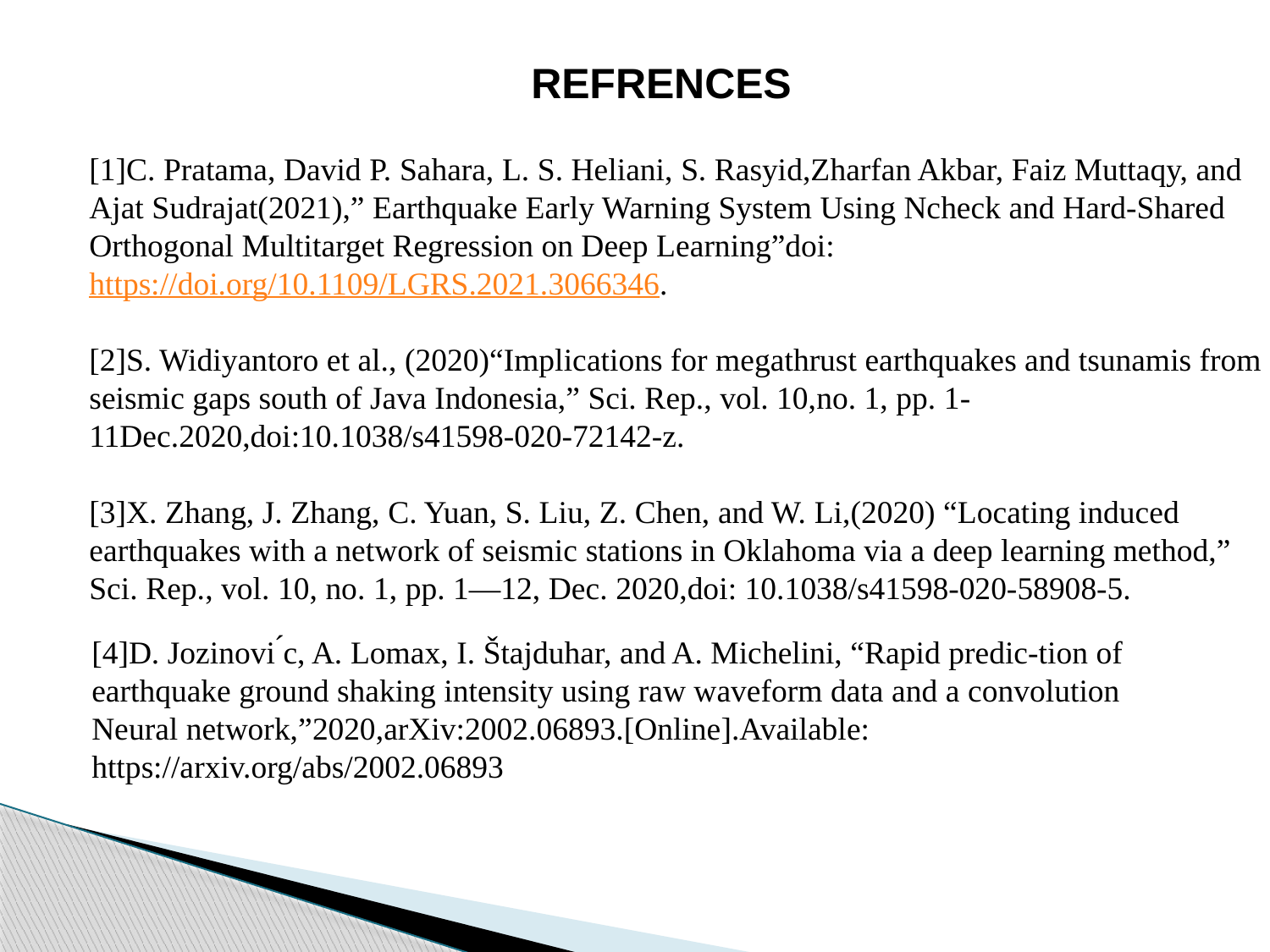

REFRENCES
[1]C. Pratama, David P. Sahara, L. S. Heliani, S. Rasyid,Zharfan Akbar, Faiz Muttaqy, and Ajat Sudrajat(2021),” Earthquake Early Warning System Using Ncheck and Hard-Shared Orthogonal Multitarget Regression on Deep Learning”doi: https://doi.org/10.1109/LGRS.2021.3066346.

[2]S. Widiyantoro et al., (2020)“Implications for megathrust earthquakes and tsunamis from seismic gaps south of Java Indonesia,” Sci. Rep., vol. 10,no. 1, pp. 1-11Dec.2020,doi:10.1038/s41598-020-72142-z.

[3]X. Zhang, J. Zhang, C. Yuan, S. Liu, Z. Chen, and W. Li,(2020) “Locating induced earthquakes with a network of seismic stations in Oklahoma via a deep learning method,” Sci. Rep., vol. 10, no. 1, pp. 1—12, Dec. 2020,doi: 10.1038/s41598-020-58908-5.
[4]D. Jozinovi ́c, A. Lomax, I. Štajduhar, and A. Michelini, “Rapid predic-tion of earthquake ground shaking intensity using raw waveform data and a convolution Neural network,”2020,arXiv:2002.06893.[Online].Available: https://arxiv.org/abs/2002.06893